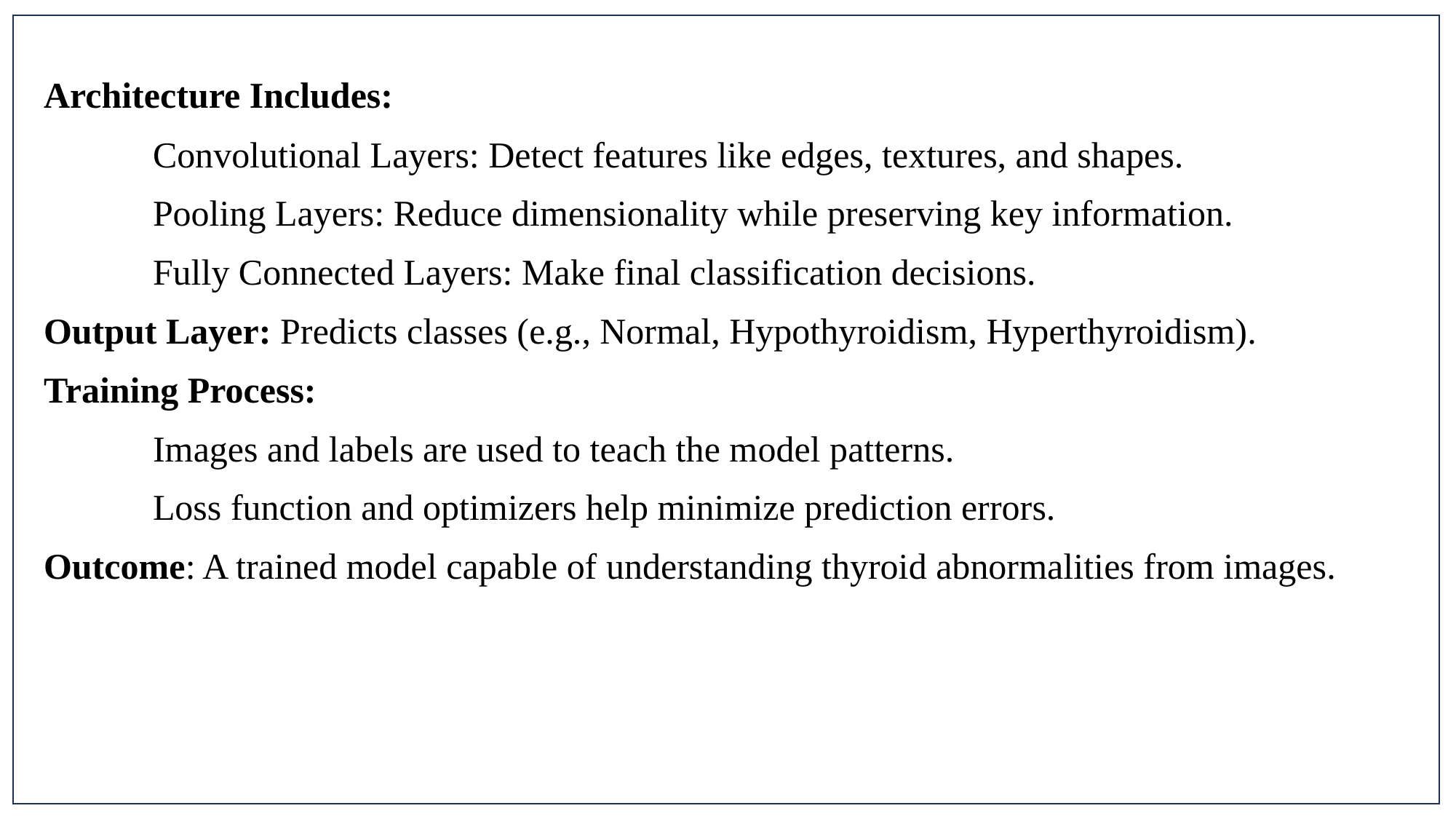

Architecture Includes:
	Convolutional Layers: Detect features like edges, textures, and shapes.
	Pooling Layers: Reduce dimensionality while preserving key information.
	Fully Connected Layers: Make final classification decisions.
Output Layer: Predicts classes (e.g., Normal, Hypothyroidism, Hyperthyroidism).
Training Process:
	Images and labels are used to teach the model patterns.
	Loss function and optimizers help minimize prediction errors.
Outcome: A trained model capable of understanding thyroid abnormalities from images.